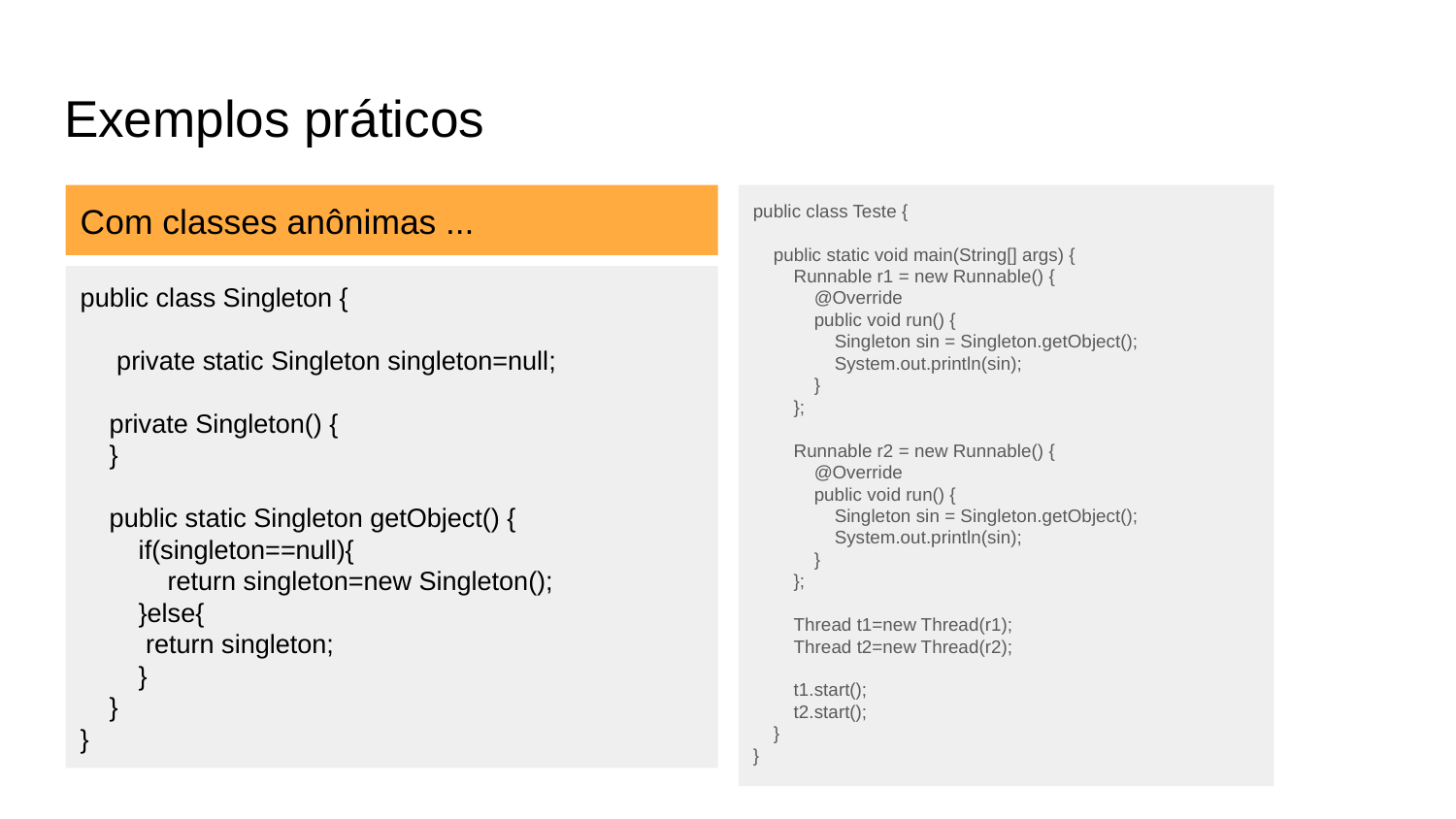

# Exemplos práticos
Com classes anônimas ...
public class Teste {

    public static void main(String[] args) {
        Runnable r1 = new Runnable() {
            @Override
            public void run() {
                Singleton sin = Singleton.getObject();
                System.out.println(sin);
            }
        };

        Runnable r2 = new Runnable() {
            @Override
            public void run() {
                Singleton sin = Singleton.getObject();
                System.out.println(sin);
            }
        };

        Thread t1=new Thread(r1);
        Thread t2=new Thread(r2);

        t1.start();
        t2.start();
    }
}
public class Singleton {

     private static Singleton singleton=null;

    private Singleton() {
    }

    public static Singleton getObject() {
        if(singleton==null){
            return singleton=new Singleton();
        }else{
         return singleton;
        }
    }
}